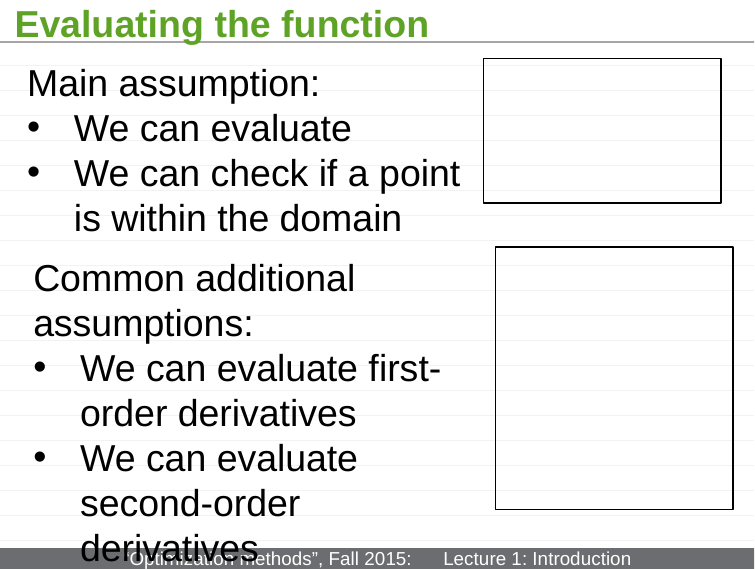

# Evaluating the function

Main assumption:
We can evaluate
We can check if a point is within the domain

Common additional assumptions:
We can evaluate first-order derivatives
We can evaluate second-order derivatives